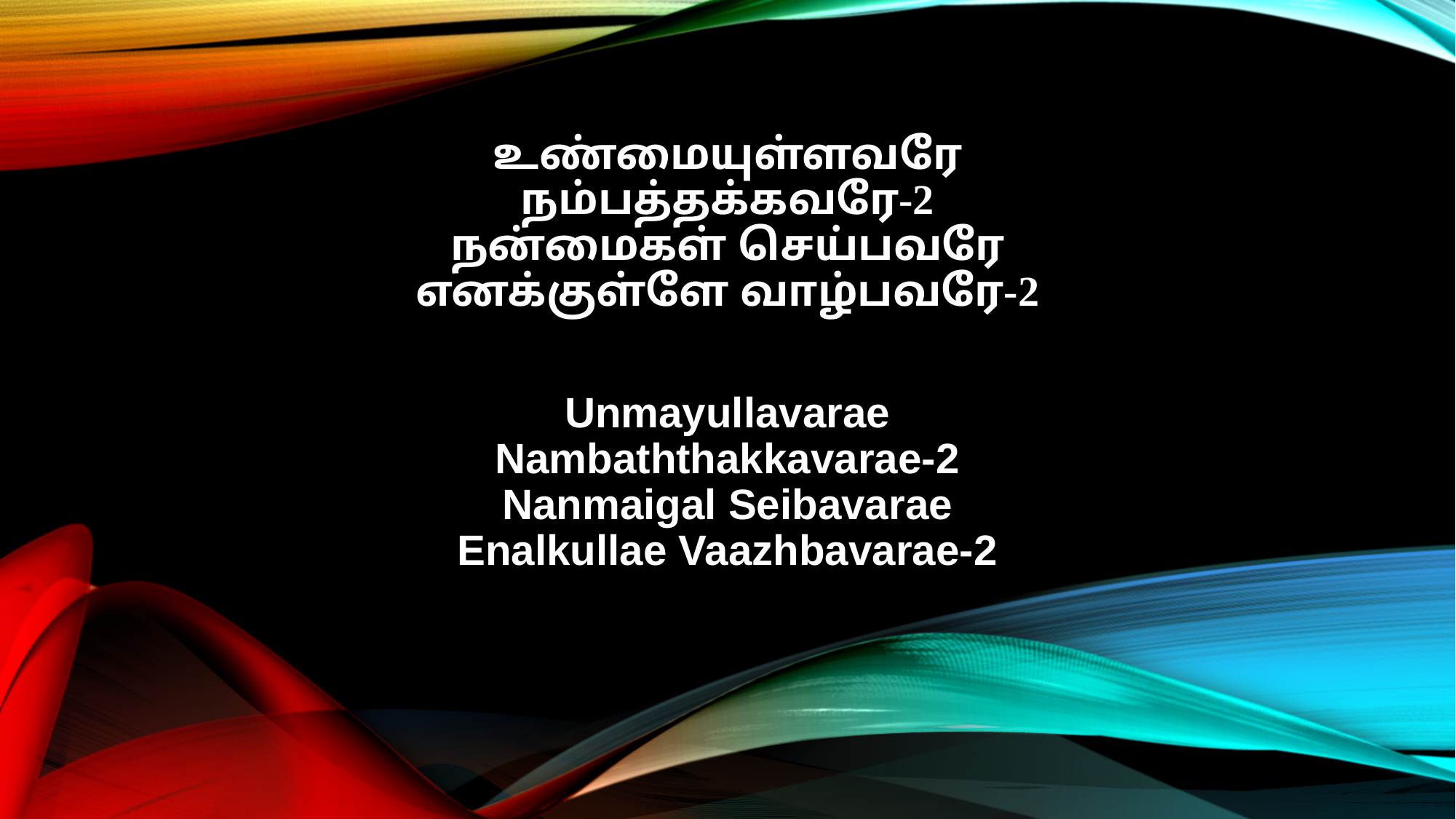

உண்மையுள்ளவரே
நம்பத்தக்கவரே-2
நன்மைகள் செய்பவரே
எனக்குள்ளே வாழ்பவரே-2

Unmayullavarae
Nambaththakkavarae-2
Nanmaigal Seibavarae
Enalkullae Vaazhbavarae-2